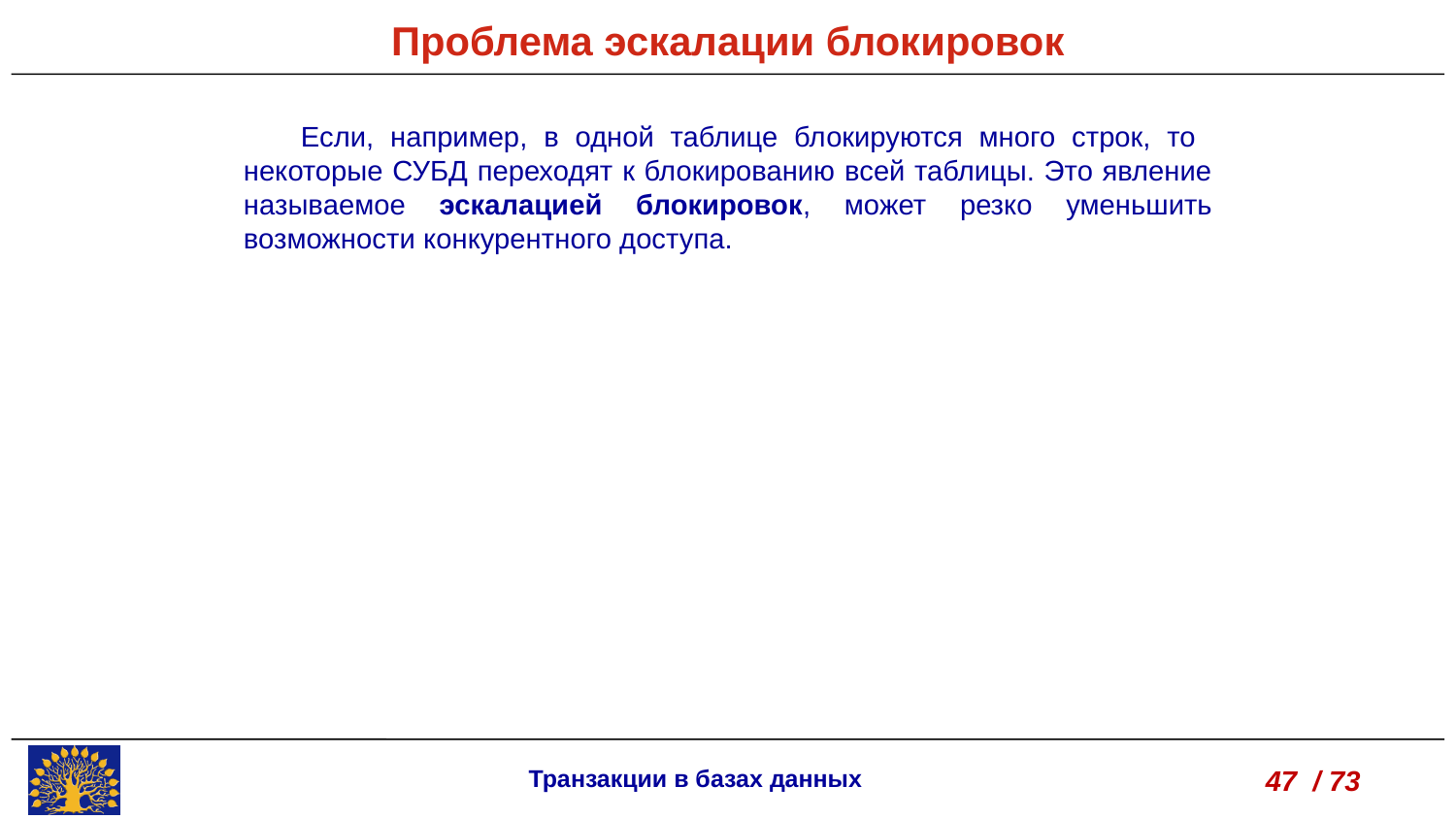

Проблема эскалации блокировок
Если, например, в одной таблице блокируются много строк, то  некоторые СУБД переходят к блокированию всей таблицы. Это явление называемое эскалацией блокировок, может резко уменьшить возможности конкурентного доступа.